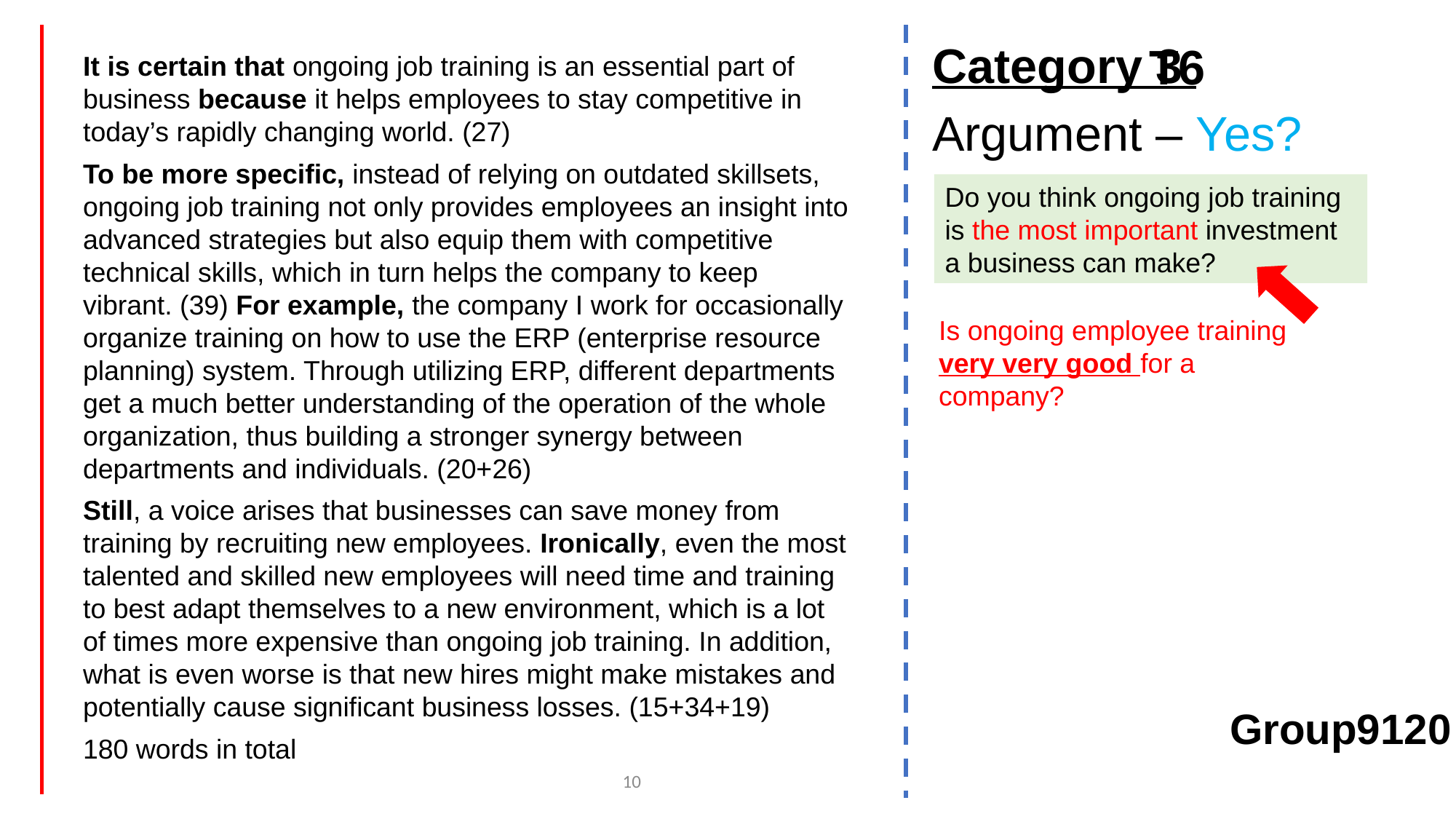

Category 3
Argument – Yes? No?
T6
It is certain that ongoing job training is an essential part of business because it helps employees to stay competitive in today’s rapidly changing world. (27)
To be more specific, instead of relying on outdated skillsets, ongoing job training not only provides employees an insight into advanced strategies but also equip them with competitive technical skills, which in turn helps the company to keep vibrant. (39) For example, the company I work for occasionally organize training on how to use the ERP (enterprise resource planning) system. Through utilizing ERP, different departments get a much better understanding of the operation of the whole organization, thus building a stronger synergy between departments and individuals. (20+26)
Still, a voice arises that businesses can save money from training by recruiting new employees. Ironically, even the most talented and skilled new employees will need time and training to best adapt themselves to a new environment, which is a lot of times more expensive than ongoing job training. In addition, what is even worse is that new hires might make mistakes and potentially cause significant business losses. (15+34+19)
180 words in total
Do you think ongoing job training is the most important investment a business can make?

Is ongoing employee training very very good for a company?
Group9120
10